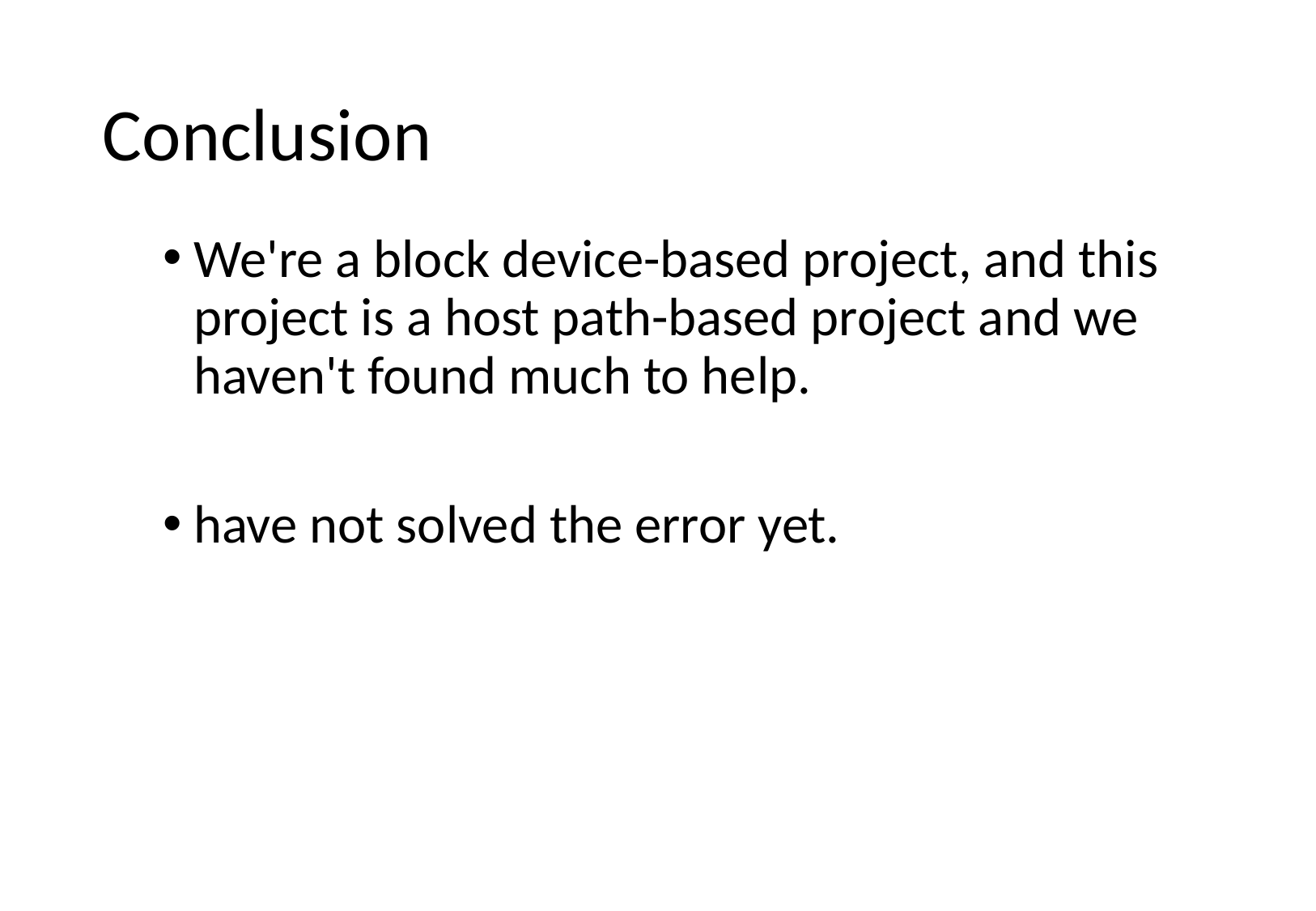

# Conclusion
We're a block device-based project, and this project is a host path-based project and we haven't found much to help.

have not solved the error yet.